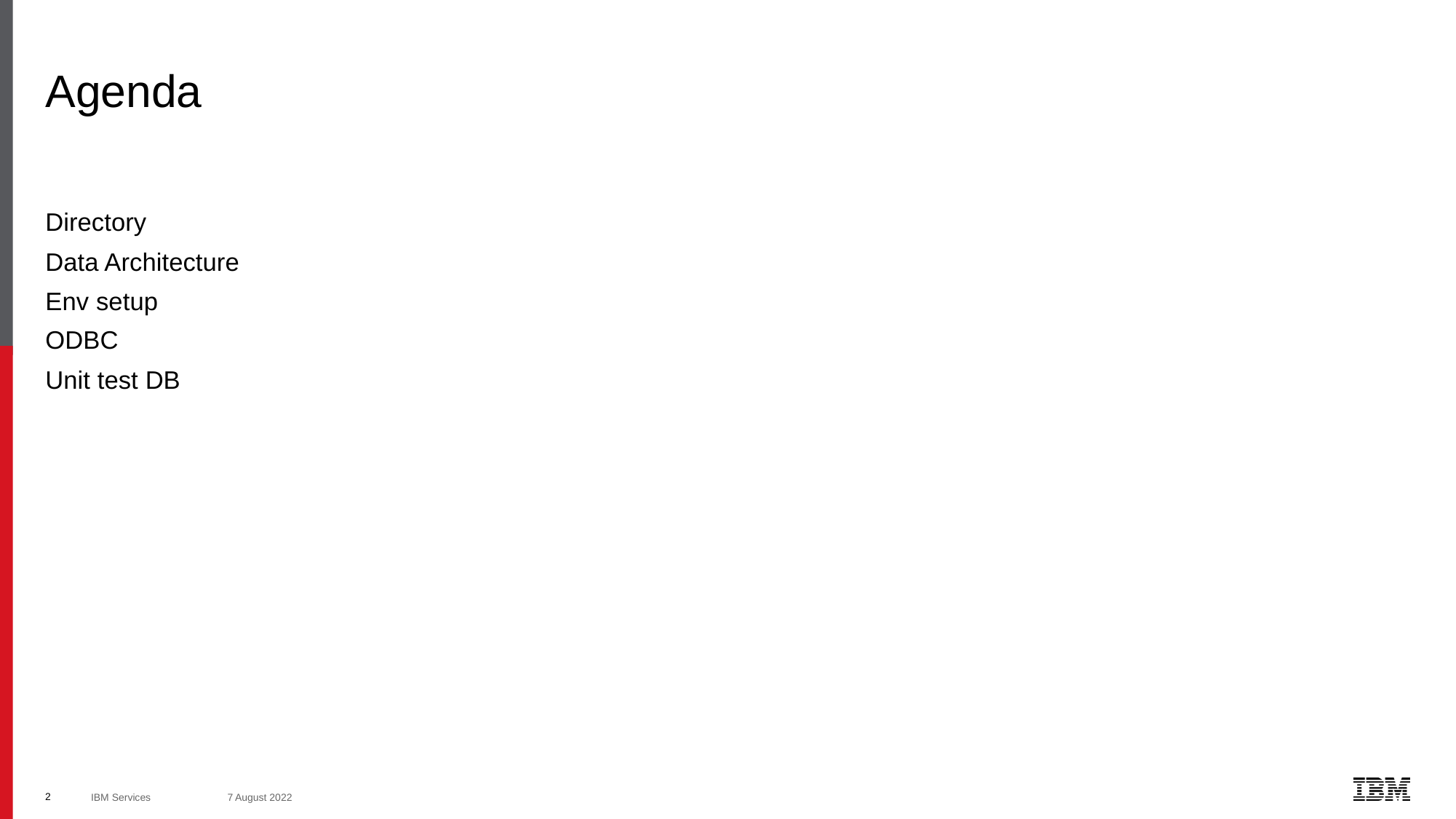

# Agenda
Directory
Data Architecture
Env setup
ODBC
Unit test DB